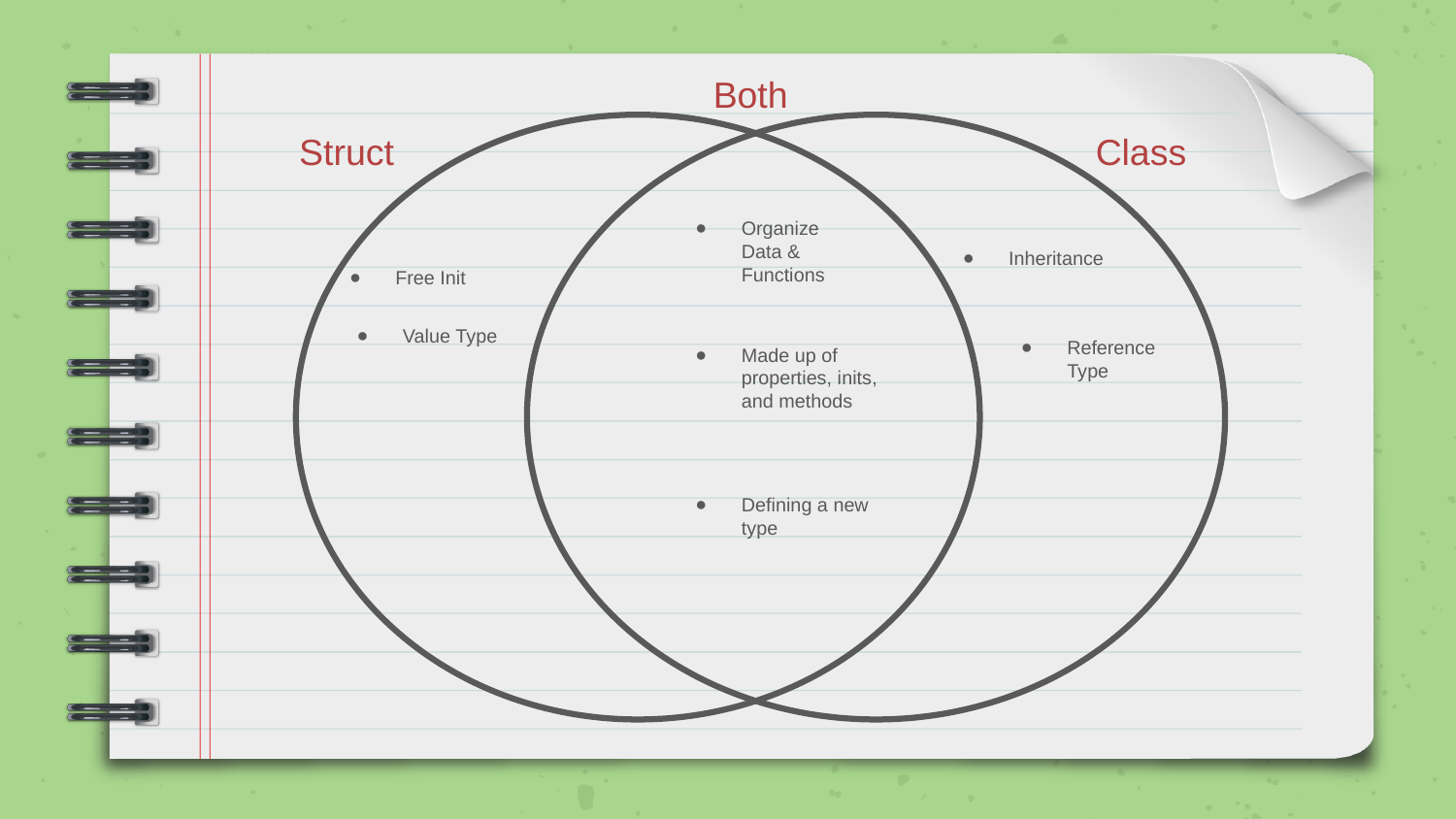

Both
Struct

Class
Organize Data & Functions
Inheritance
Free Init
Value Type
Reference Type
Made up of properties, inits, and methods
Defining a new type